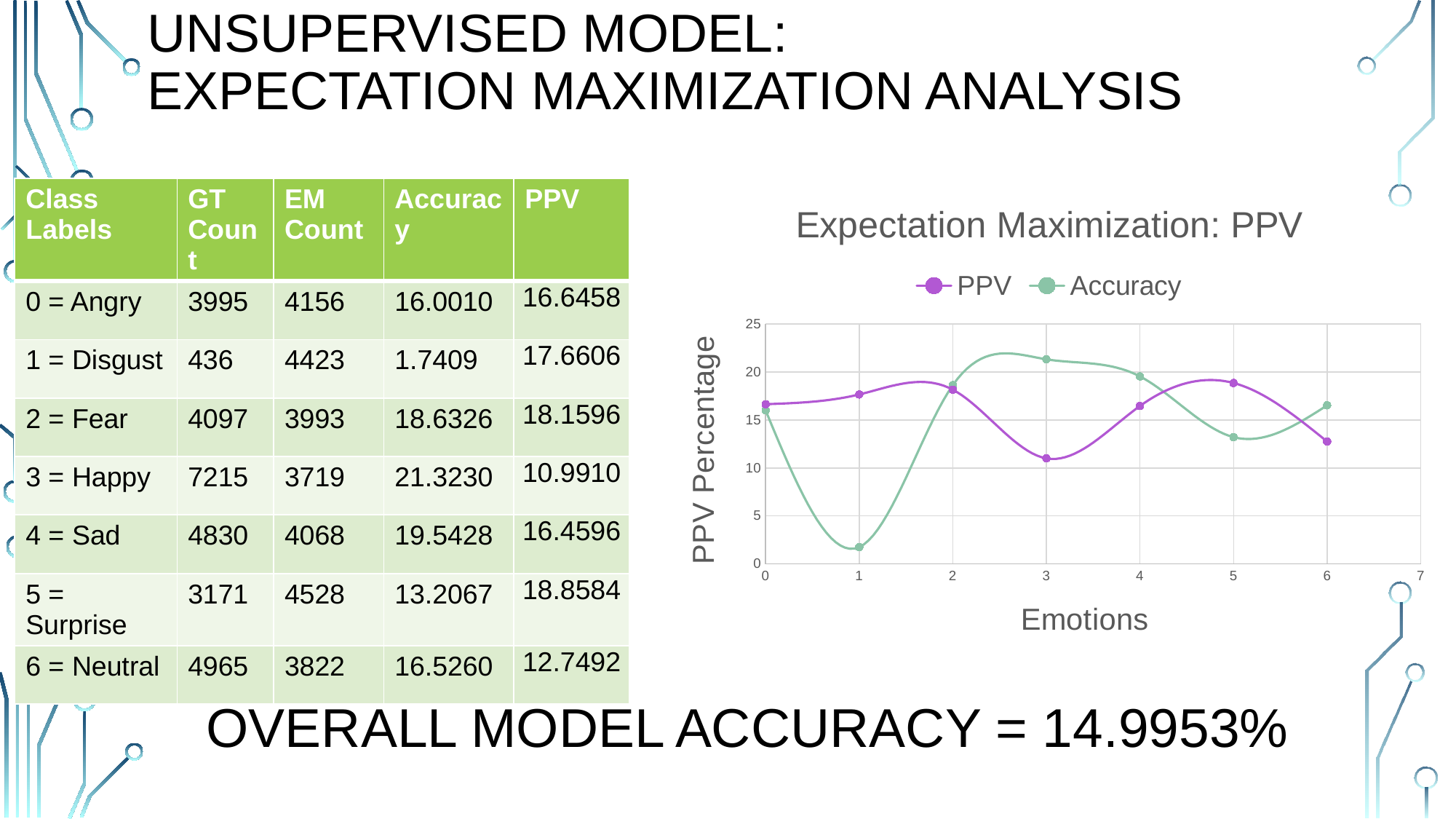

Unsupervised model:
Expectation Maximization analysis

### Chart: Expectation Maximization: PPV

| Category | PPV | Accuracy |
|---|---|---|
| Class Labels | GT Count | EM Count | Accuracy | PPV |
| --- | --- | --- | --- | --- |
| 0 = Angry | 3995 | 4156 | 16.0010 | 16.6458 |
| 1 = Disgust | 436 | 4423 | 1.7409 | 17.6606 |
| 2 = Fear | 4097 | 3993 | 18.6326 | 18.1596 |
| 3 = Happy | 7215 | 3719 | 21.3230 | 10.9910 |
| 4 = Sad | 4830 | 4068 | 19.5428 | 16.4596 |
| 5 = Surprise | 3171 | 4528 | 13.2067 | 18.8584 |
| 6 = Neutral | 4965 | 3822 | 16.5260 | 12.7492 |
Overall model accuracy = 14.9953%